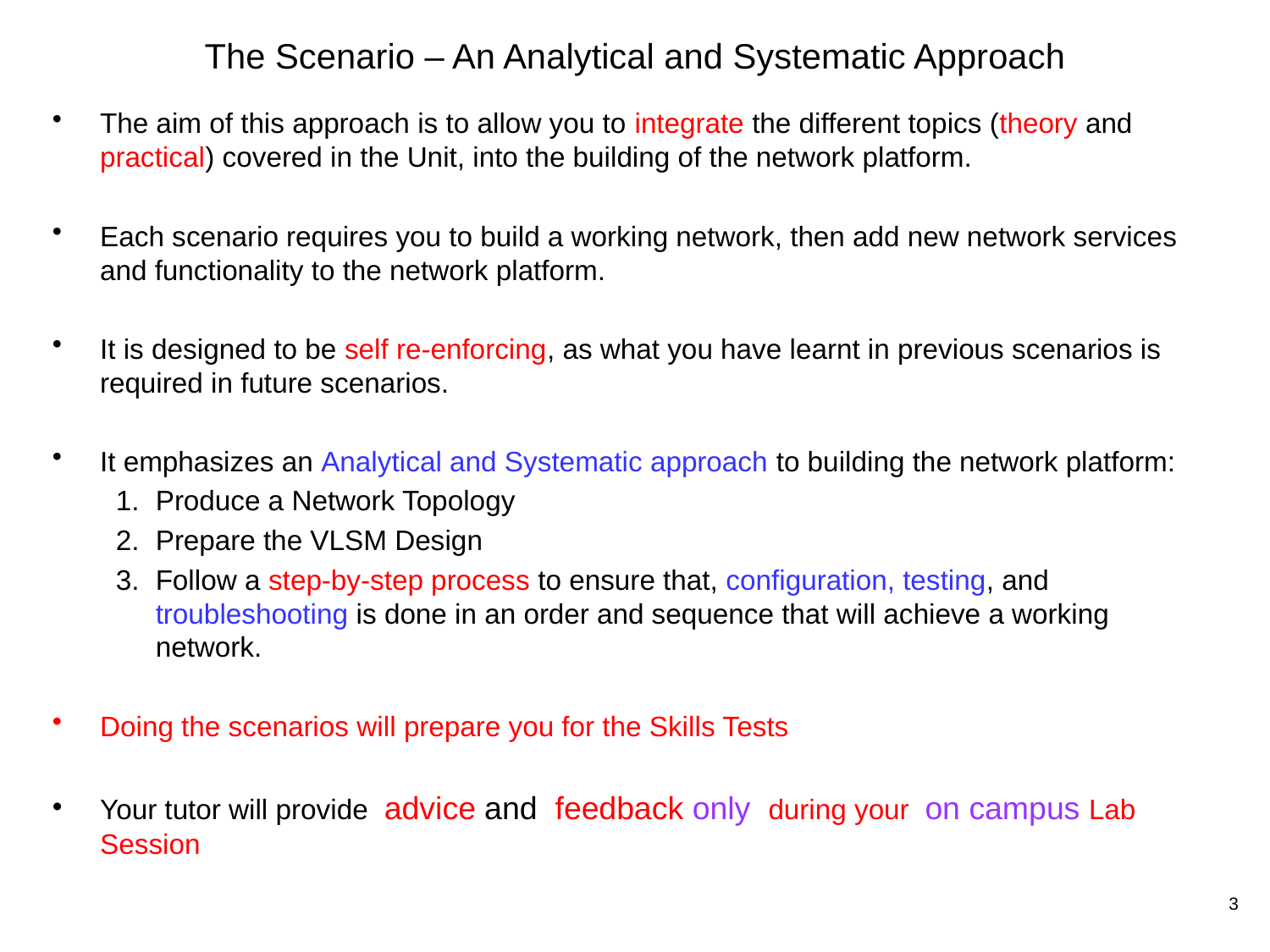

# The Scenario – An Analytical and Systematic Approach
The aim of this approach is to allow you to integrate the different topics (theory and practical) covered in the Unit, into the building of the network platform.

Each scenario requires you to build a working network, then add new network services and functionality to the network platform.

It is designed to be self re-enforcing, as what you have learnt in previous scenarios is required in future scenarios.

It emphasizes an Analytical and Systematic approach to building the network platform:
Produce a Network Topology
Prepare the VLSM Design
Follow a step-by-step process to ensure that, configuration, testing, and troubleshooting is done in an order and sequence that will achieve a working network.

Doing the scenarios will prepare you for the Skills Tests

Your tutor will provide  advice and  feedback only  during your  on campus Lab Session

3